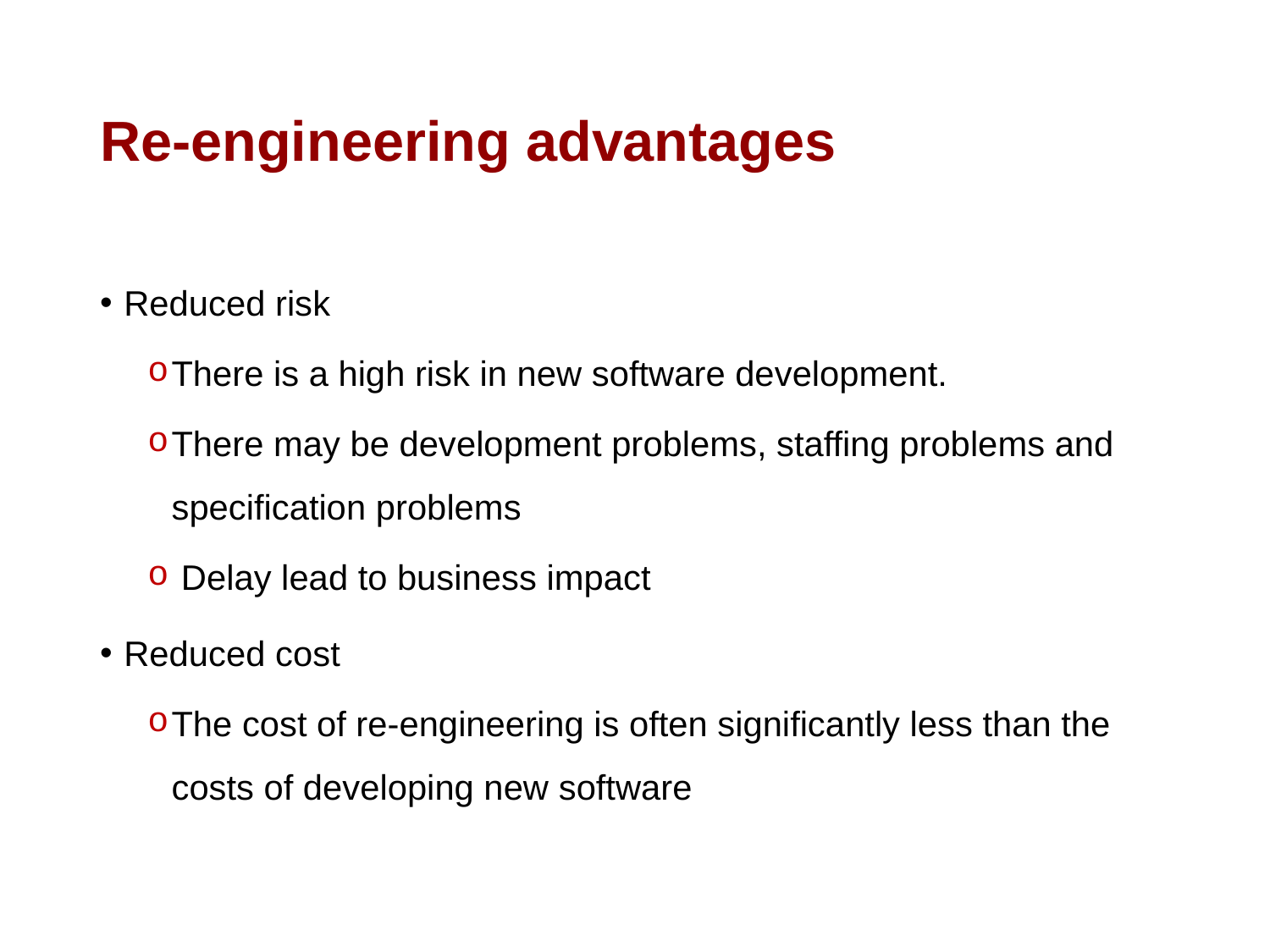

# Re-engineering advantages
Reduced risk
There is a high risk in new software development.
There may be development problems, staffing problems and specification problems
 Delay lead to business impact
Reduced cost
The cost of re-engineering is often significantly less than the costs of developing new software